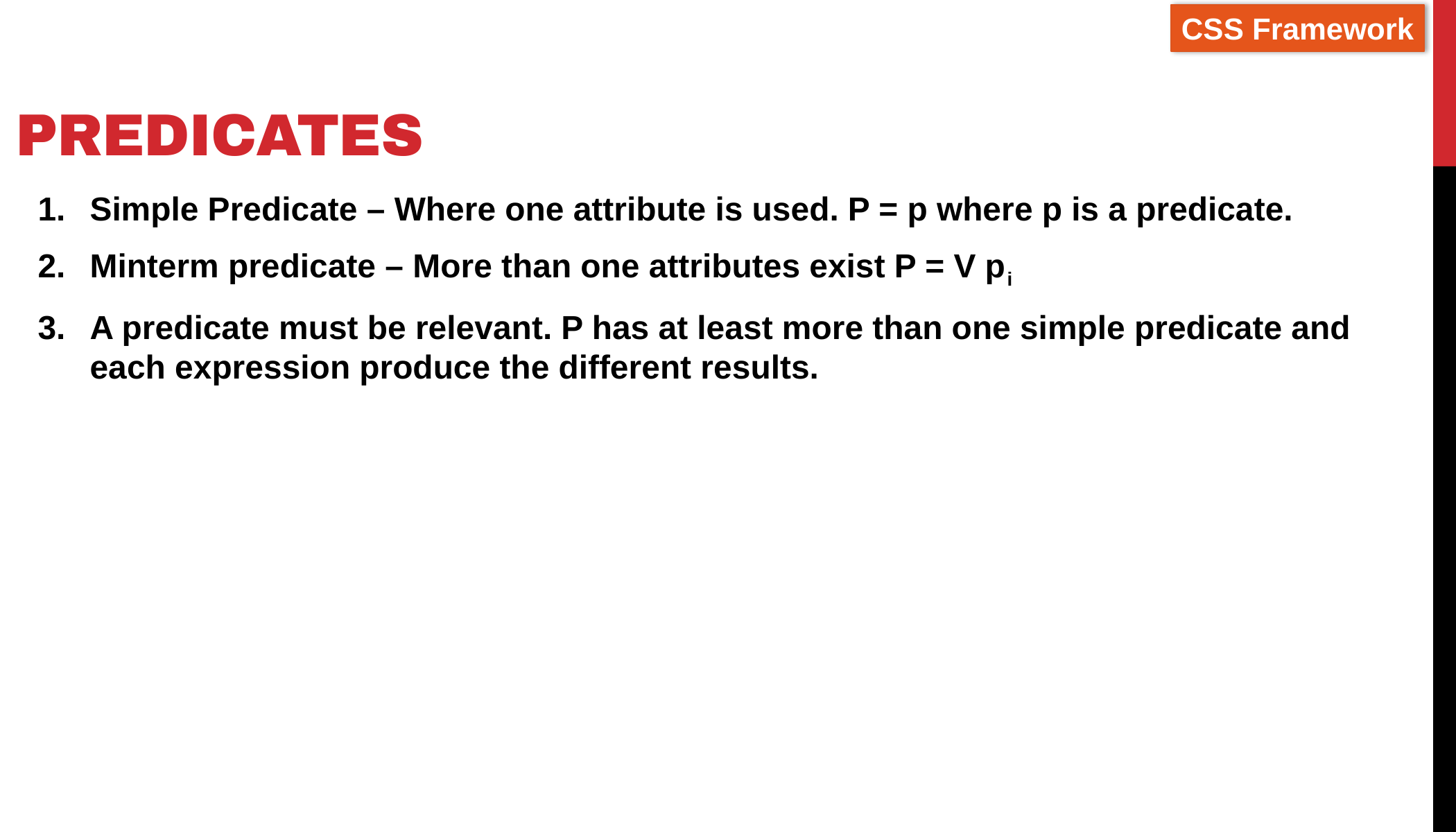

# Predicates
Simple Predicate – Where one attribute is used. P = p where p is a predicate.
Minterm predicate – More than one attributes exist P = V pi
A predicate must be relevant. P has at least more than one simple predicate and each expression produce the different results.